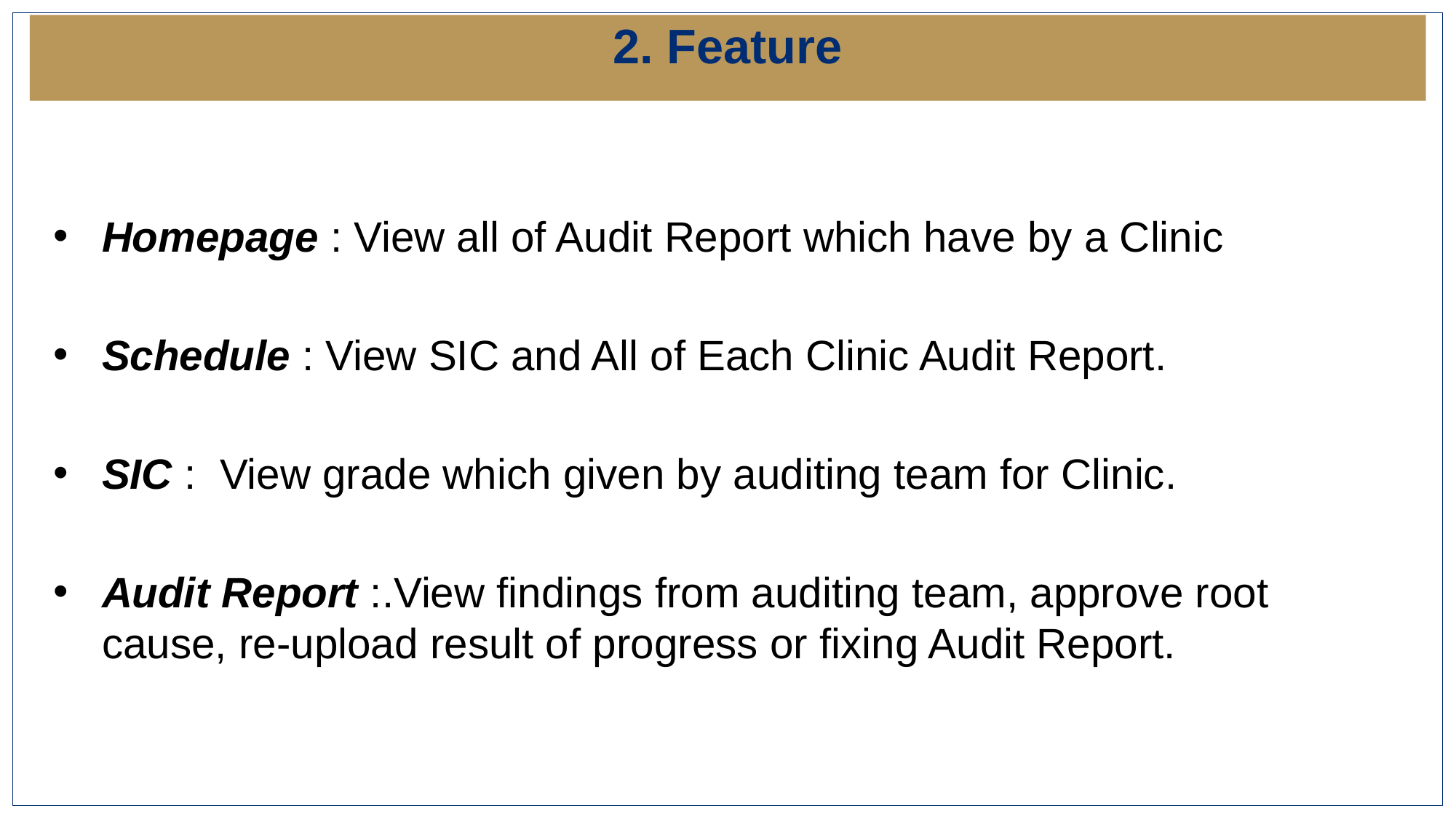

# 2. Feature
Homepage : View all of Audit Report which have by a Clinic

Schedule : View SIC and All of Each Clinic Audit Report.

SIC :  View grade which given by auditing team for Clinic.

Audit Report :.View findings from auditing team, approve root cause, re-upload result of progress or fixing Audit Report.